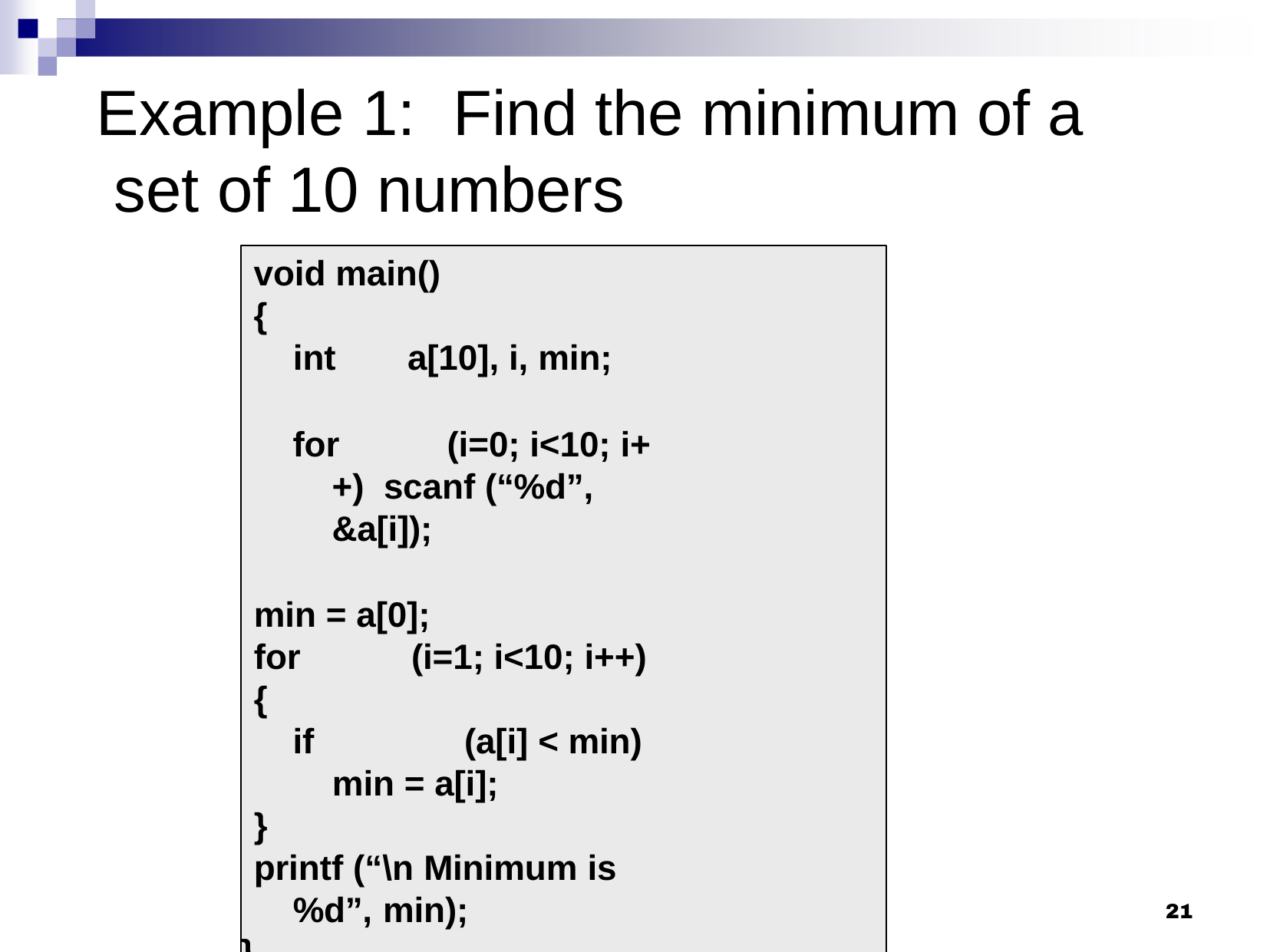

# Example 1:	Find the minimum of a  set of 10 numbers
void main()
{
int	a[10], i, min;

for	(i=0; i<10; i++)  scanf (“%d”, &a[i]);

min = a[0];
for	(i=1; i<10; i++)
{
if	(a[i] < min)
min = a[i];
}
printf (“\n Minimum is %d”, min);
}
21